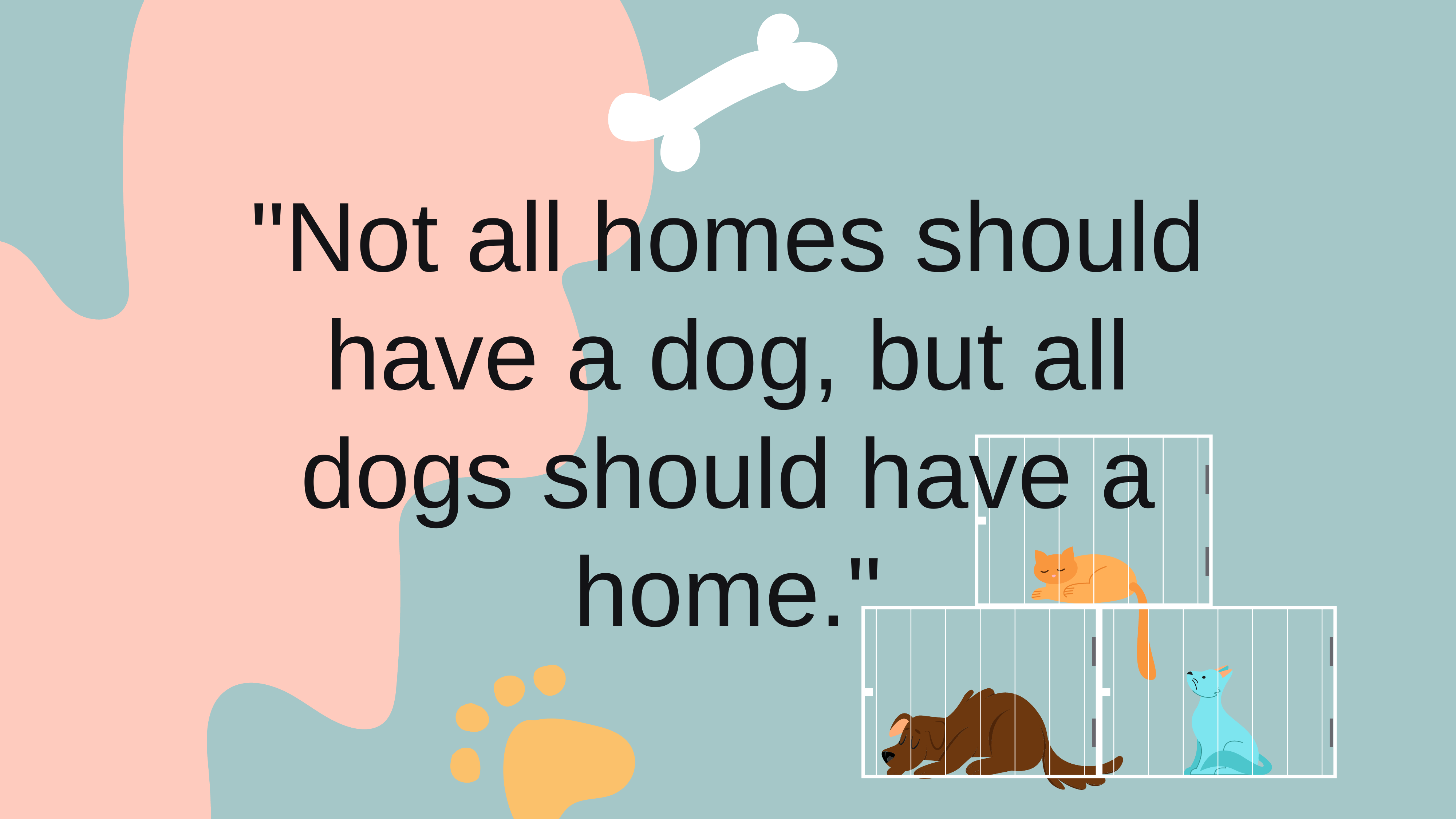

"Not all homes should have a dog, but all dogs should have a home."